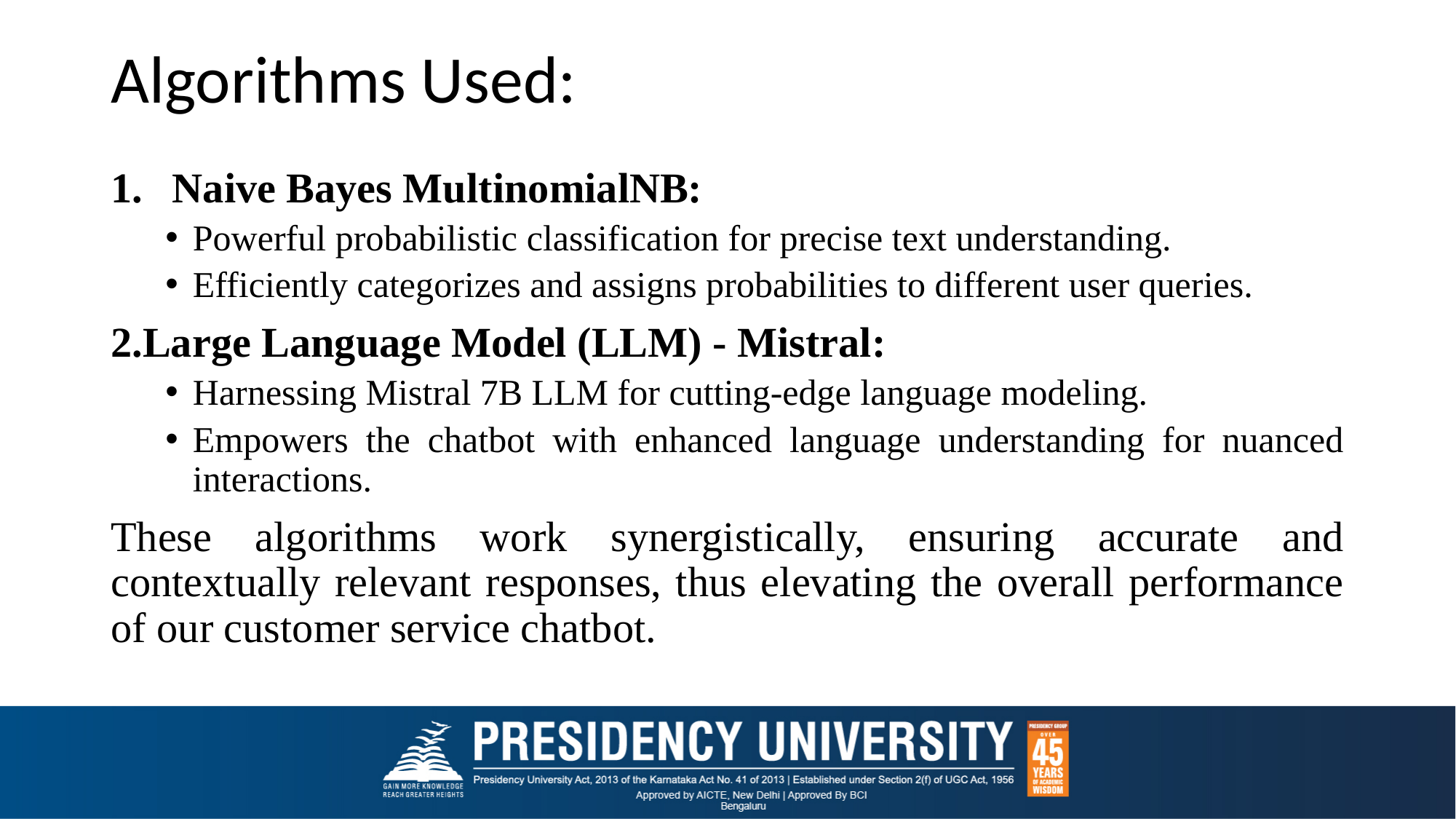

# Algorithms Used:
Naive Bayes MultinomialNB:
Powerful probabilistic classification for precise text understanding.
Efficiently categorizes and assigns probabilities to different user queries.
Large Language Model (LLM) - Mistral:
Harnessing Mistral 7B LLM for cutting-edge language modeling.
Empowers the chatbot with enhanced language understanding for nuanced interactions.
These algorithms work synergistically, ensuring accurate and contextually relevant responses, thus elevating the overall performance of our customer service chatbot.